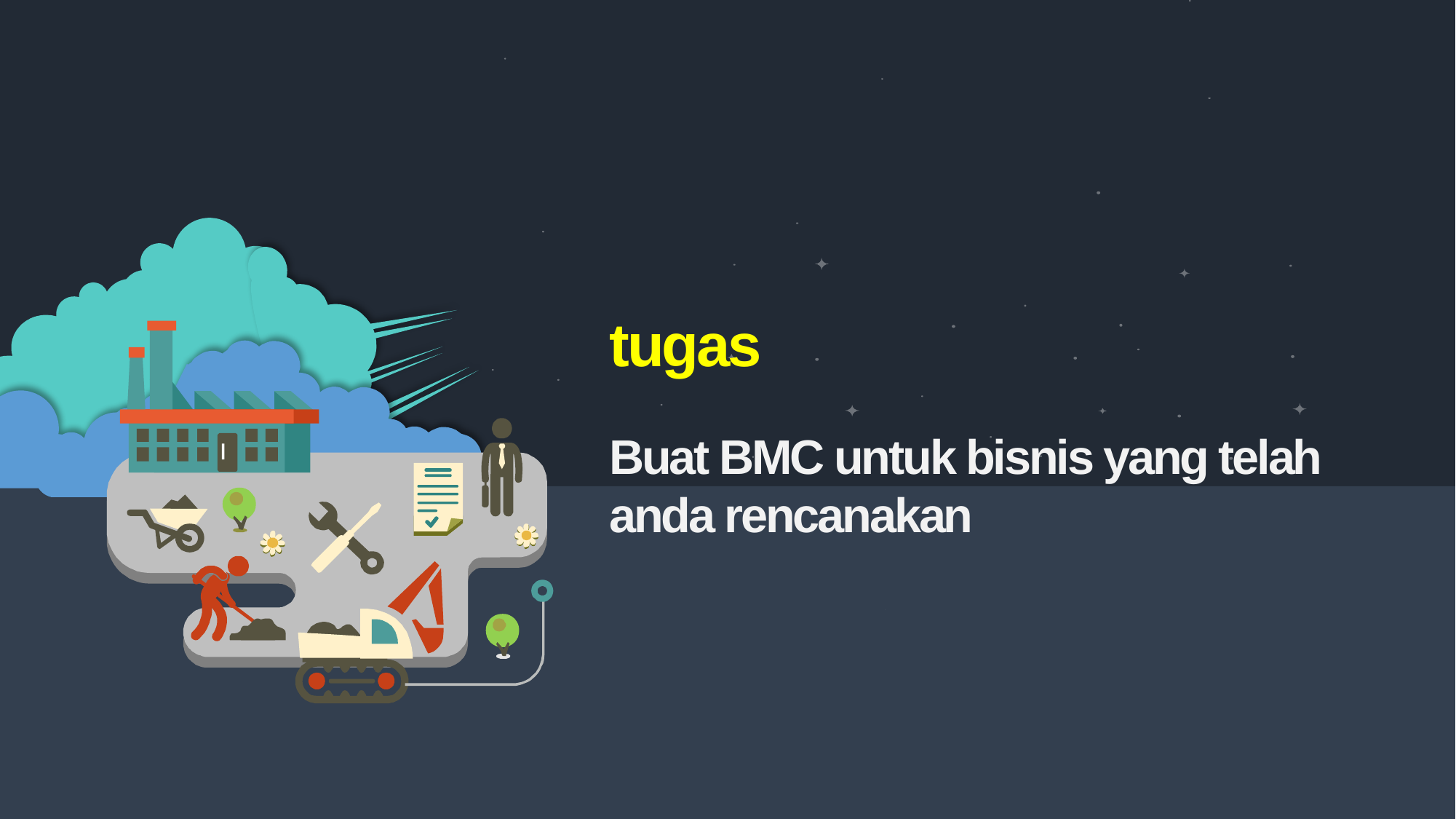

tugas
Buat BMC untuk bisnis yang telah anda rencanakan